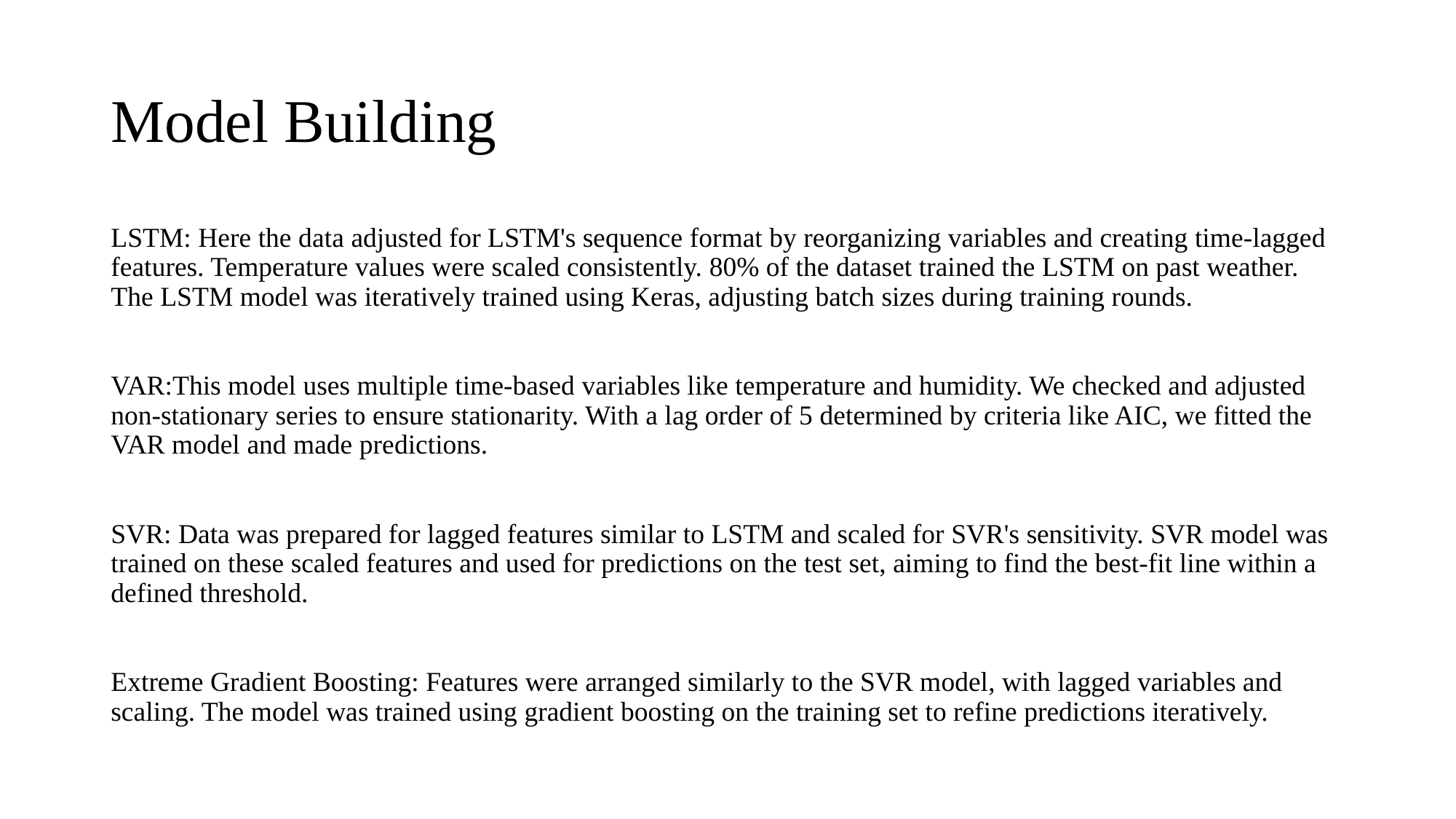

# Model Building
LSTM: Here the data adjusted for LSTM's sequence format by reorganizing variables and creating time-lagged features. Temperature values were scaled consistently. 80% of the dataset trained the LSTM on past weather. The LSTM model was iteratively trained using Keras, adjusting batch sizes during training rounds.

VAR:This model uses multiple time-based variables like temperature and humidity. We checked and adjusted non-stationary series to ensure stationarity. With a lag order of 5 determined by criteria like AIC, we fitted the VAR model and made predictions.

SVR: Data was prepared for lagged features similar to LSTM and scaled for SVR's sensitivity. SVR model was trained on these scaled features and used for predictions on the test set, aiming to find the best-fit line within a defined threshold.

Extreme Gradient Boosting: Features were arranged similarly to the SVR model, with lagged variables and scaling. The model was trained using gradient boosting on the training set to refine predictions iteratively.